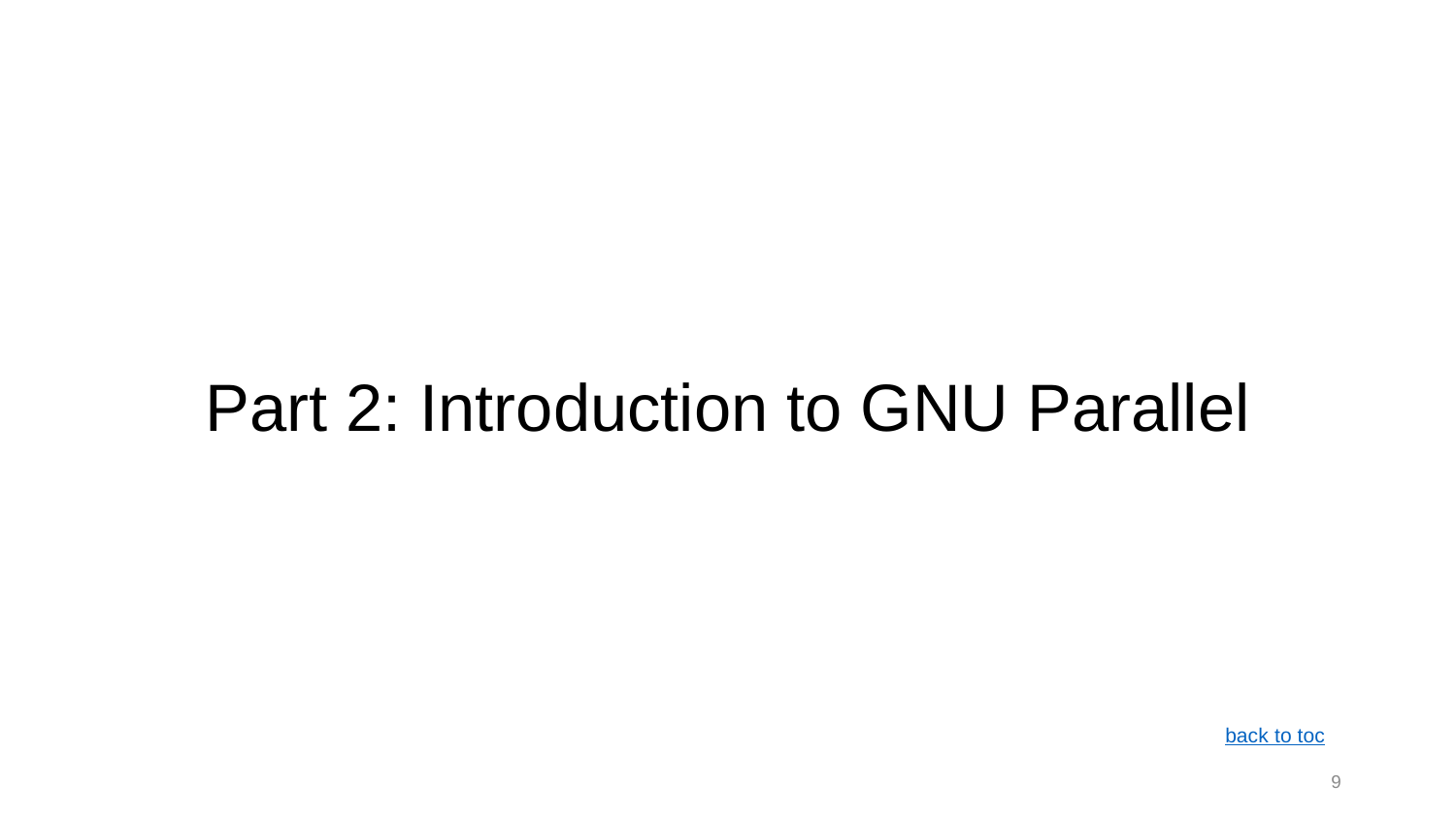

# Part 2: Introduction to GNU Parallel
back to toc
9